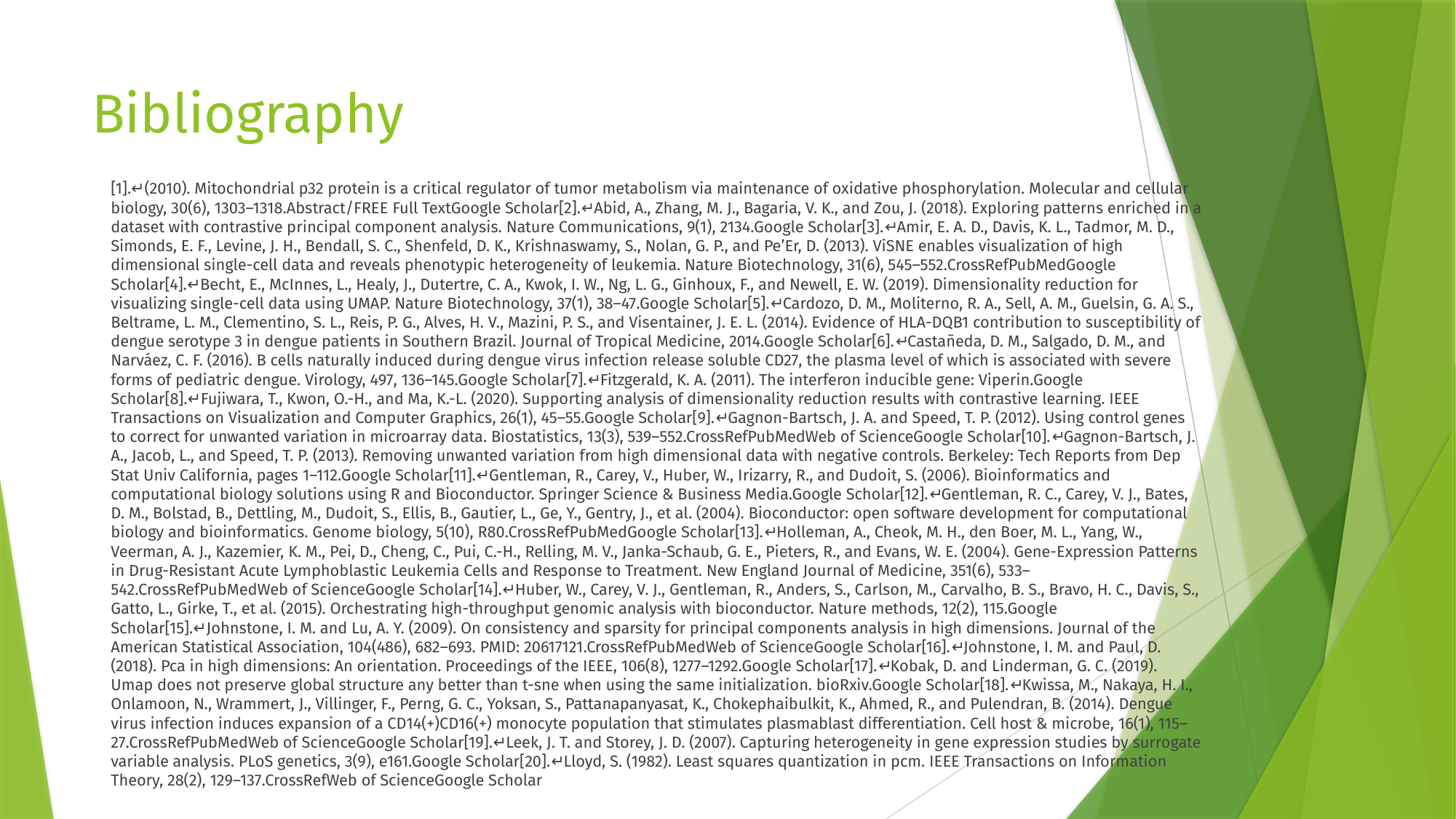

# Bibliography
[1].↵(2010). Mitochondrial p32 protein is a critical regulator of tumor metabolism via maintenance of oxidative phosphorylation. Molecular and cellular biology, 30(6), 1303–1318.Abstract/FREE Full TextGoogle Scholar[2].↵Abid, A., Zhang, M. J., Bagaria, V. K., and Zou, J. (2018). Exploring patterns enriched in a dataset with contrastive principal component analysis. Nature Communications, 9(1), 2134.Google Scholar[3].↵Amir, E. A. D., Davis, K. L., Tadmor, M. D., Simonds, E. F., Levine, J. H., Bendall, S. C., Shenfeld, D. K., Krishnaswamy, S., Nolan, G. P., and Pe’Er, D. (2013). ViSNE enables visualization of high dimensional single-cell data and reveals phenotypic heterogeneity of leukemia. Nature Biotechnology, 31(6), 545–552.CrossRefPubMedGoogle Scholar[4].↵Becht, E., McInnes, L., Healy, J., Dutertre, C. A., Kwok, I. W., Ng, L. G., Ginhoux, F., and Newell, E. W. (2019). Dimensionality reduction for visualizing single-cell data using UMAP. Nature Biotechnology, 37(1), 38–47.Google Scholar[5].↵Cardozo, D. M., Moliterno, R. A., Sell, A. M., Guelsin, G. A. S., Beltrame, L. M., Clementino, S. L., Reis, P. G., Alves, H. V., Mazini, P. S., and Visentainer, J. E. L. (2014). Evidence of HLA-DQB1 contribution to susceptibility of dengue serotype 3 in dengue patients in Southern Brazil. Journal of Tropical Medicine, 2014.Google Scholar[6].↵Castañeda, D. M., Salgado, D. M., and Narváez, C. F. (2016). B cells naturally induced during dengue virus infection release soluble CD27, the plasma level of which is associated with severe forms of pediatric dengue. Virology, 497, 136–145.Google Scholar[7].↵Fitzgerald, K. A. (2011). The interferon inducible gene: Viperin.Google Scholar[8].↵Fujiwara, T., Kwon, O.-H., and Ma, K.-L. (2020). Supporting analysis of dimensionality reduction results with contrastive learning. IEEE Transactions on Visualization and Computer Graphics, 26(1), 45–55.Google Scholar[9].↵Gagnon-Bartsch, J. A. and Speed, T. P. (2012). Using control genes to correct for unwanted variation in microarray data. Biostatistics, 13(3), 539–552.CrossRefPubMedWeb of ScienceGoogle Scholar[10].↵Gagnon-Bartsch, J. A., Jacob, L., and Speed, T. P. (2013). Removing unwanted variation from high dimensional data with negative controls. Berkeley: Tech Reports from Dep Stat Univ California, pages 1–112.Google Scholar[11].↵Gentleman, R., Carey, V., Huber, W., Irizarry, R., and Dudoit, S. (2006). Bioinformatics and computational biology solutions using R and Bioconductor. Springer Science & Business Media.Google Scholar[12].↵Gentleman, R. C., Carey, V. J., Bates, D. M., Bolstad, B., Dettling, M., Dudoit, S., Ellis, B., Gautier, L., Ge, Y., Gentry, J., et al. (2004). Bioconductor: open software development for computational biology and bioinformatics. Genome biology, 5(10), R80.CrossRefPubMedGoogle Scholar[13].↵Holleman, A., Cheok, M. H., den Boer, M. L., Yang, W., Veerman, A. J., Kazemier, K. M., Pei, D., Cheng, C., Pui, C.-H., Relling, M. V., Janka-Schaub, G. E., Pieters, R., and Evans, W. E. (2004). Gene-Expression Patterns in Drug-Resistant Acute Lymphoblastic Leukemia Cells and Response to Treatment. New England Journal of Medicine, 351(6), 533–542.CrossRefPubMedWeb of ScienceGoogle Scholar[14].↵Huber, W., Carey, V. J., Gentleman, R., Anders, S., Carlson, M., Carvalho, B. S., Bravo, H. C., Davis, S., Gatto, L., Girke, T., et al. (2015). Orchestrating high-throughput genomic analysis with bioconductor. Nature methods, 12(2), 115.Google Scholar[15].↵Johnstone, I. M. and Lu, A. Y. (2009). On consistency and sparsity for principal components analysis in high dimensions. Journal of the American Statistical Association, 104(486), 682–693. PMID: 20617121.CrossRefPubMedWeb of ScienceGoogle Scholar[16].↵Johnstone, I. M. and Paul, D. (2018). Pca in high dimensions: An orientation. Proceedings of the IEEE, 106(8), 1277–1292.Google Scholar[17].↵Kobak, D. and Linderman, G. C. (2019). Umap does not preserve global structure any better than t-sne when using the same initialization. bioRxiv.Google Scholar[18].↵Kwissa, M., Nakaya, H. I., Onlamoon, N., Wrammert, J., Villinger, F., Perng, G. C., Yoksan, S., Pattanapanyasat, K., Chokephaibulkit, K., Ahmed, R., and Pulendran, B. (2014). Dengue virus infection induces expansion of a CD14(+)CD16(+) monocyte population that stimulates plasmablast differentiation. Cell host & microbe, 16(1), 115–27.CrossRefPubMedWeb of ScienceGoogle Scholar[19].↵Leek, J. T. and Storey, J. D. (2007). Capturing heterogeneity in gene expression studies by surrogate variable analysis. PLoS genetics, 3(9), e161.Google Scholar[20].↵Lloyd, S. (1982). Least squares quantization in pcm. IEEE Transactions on Information Theory, 28(2), 129–137.CrossRefWeb of ScienceGoogle Scholar